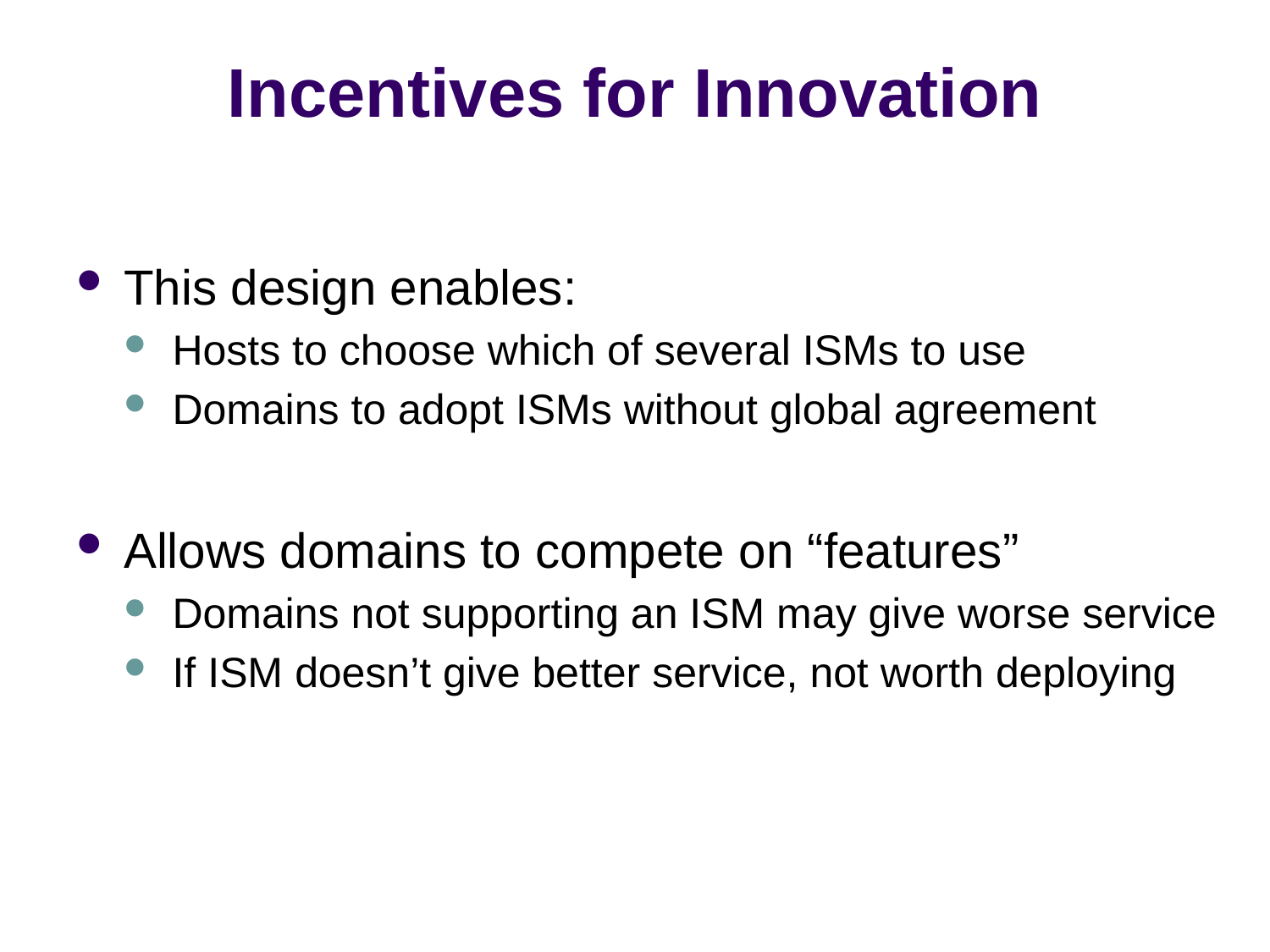

# Incentives for Innovation

This design enables:
Hosts to choose which of several ISMs to use
Domains to adopt ISMs without global agreement

Allows domains to compete on “features”
Domains not supporting an ISM may give worse service
If ISM doesn’t give better service, not worth deploying